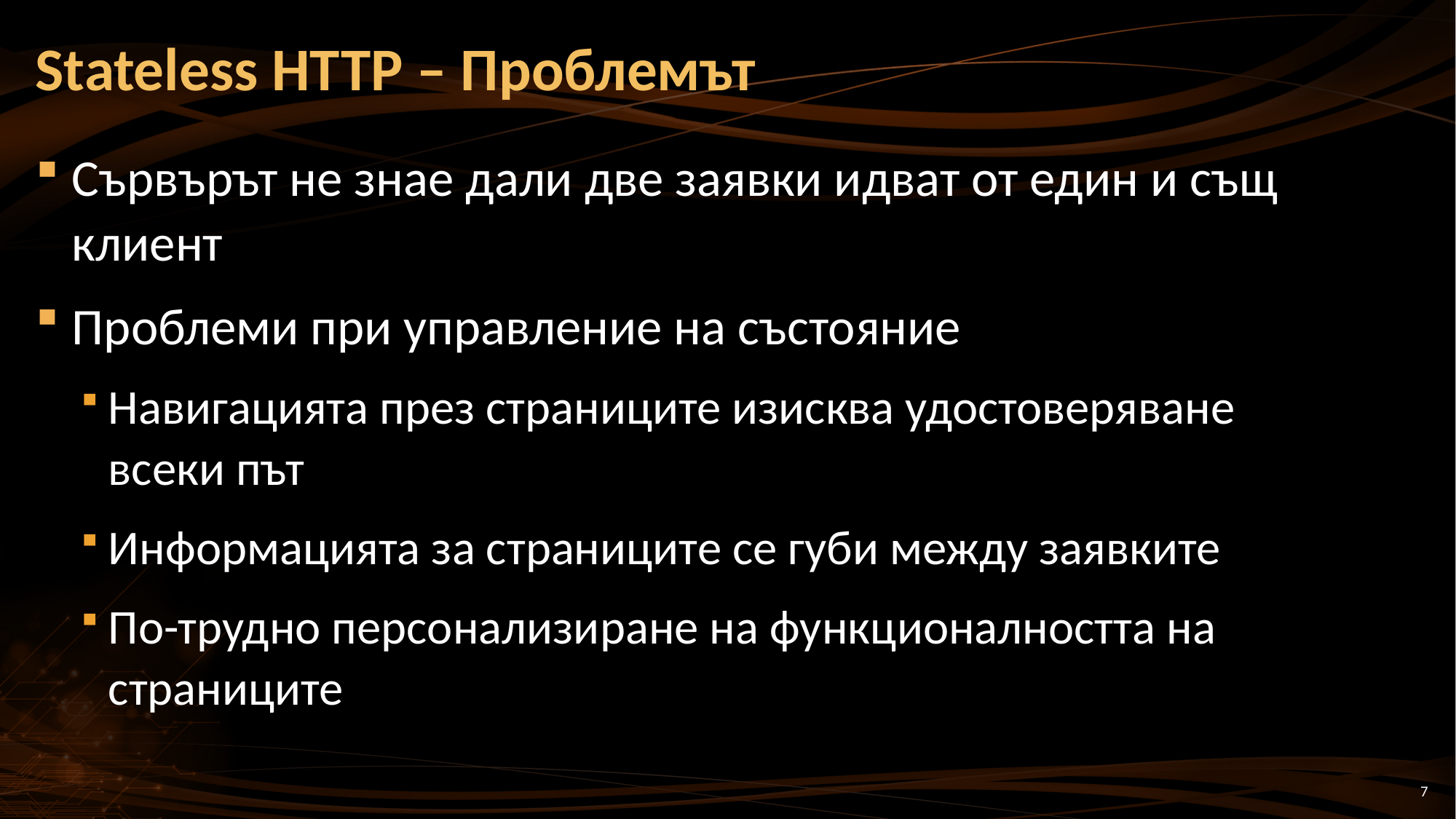

# Stateless HTTP – Проблемът
Сървърът не знае дали две заявки идват от един и същ
клиент
Проблеми при управление на състояние
Навигацията през страниците изисква удостоверяване
всеки път
Информацията за страниците се губи между заявките
По-трудно персонализиране на функционалността на страниците

7